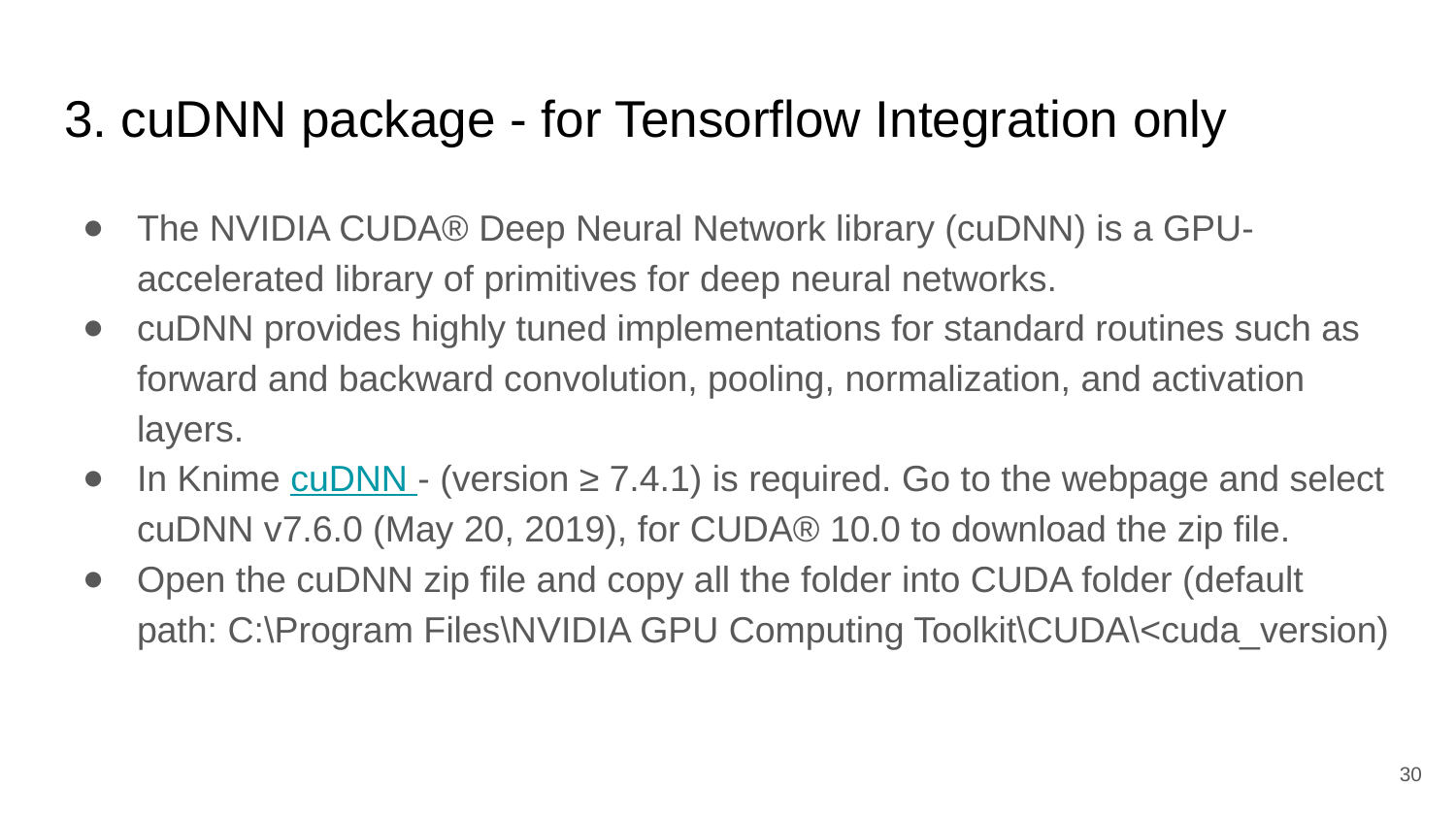

# 3. cuDNN package - for Tensorflow Integration only
The NVIDIA CUDA® Deep Neural Network library (cuDNN) is a GPU-accelerated library of primitives for deep neural networks.
cuDNN provides highly tuned implementations for standard routines such as forward and backward convolution, pooling, normalization, and activation layers.
In Knime cuDNN - (version ≥ 7.4.1) is required. Go to the webpage and select cuDNN v7.6.0 (May 20, 2019), for CUDA® 10.0 to download the zip file.
Open the cuDNN zip file and copy all the folder into CUDA folder (default path: C:\Program Files\NVIDIA GPU Computing Toolkit\CUDA\<cuda_version)
30